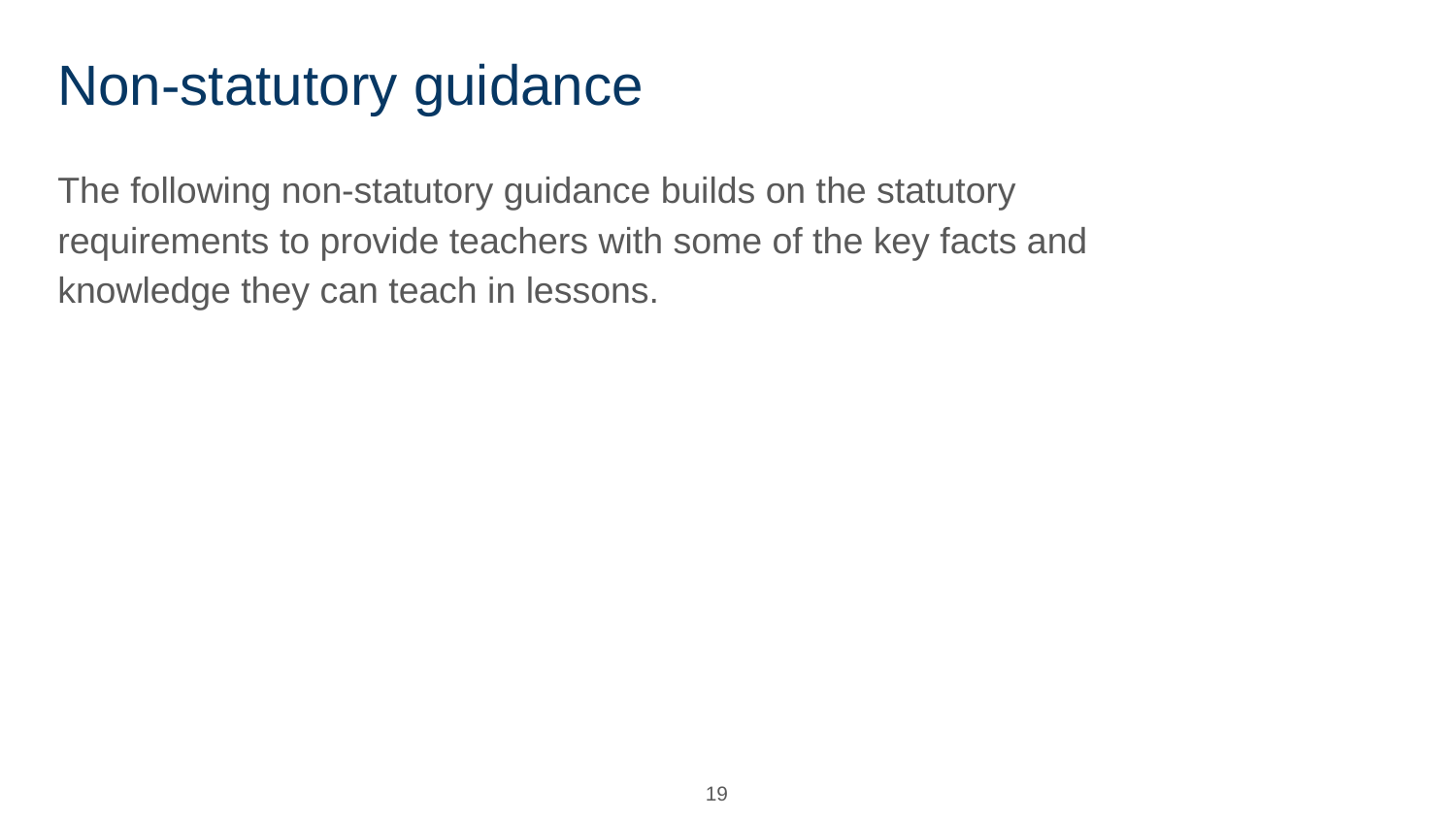

# Non-statutory guidance

The following non-statutory guidance builds on the statutory requirements to provide teachers with some of the key facts and knowledge they can teach in lessons.

19